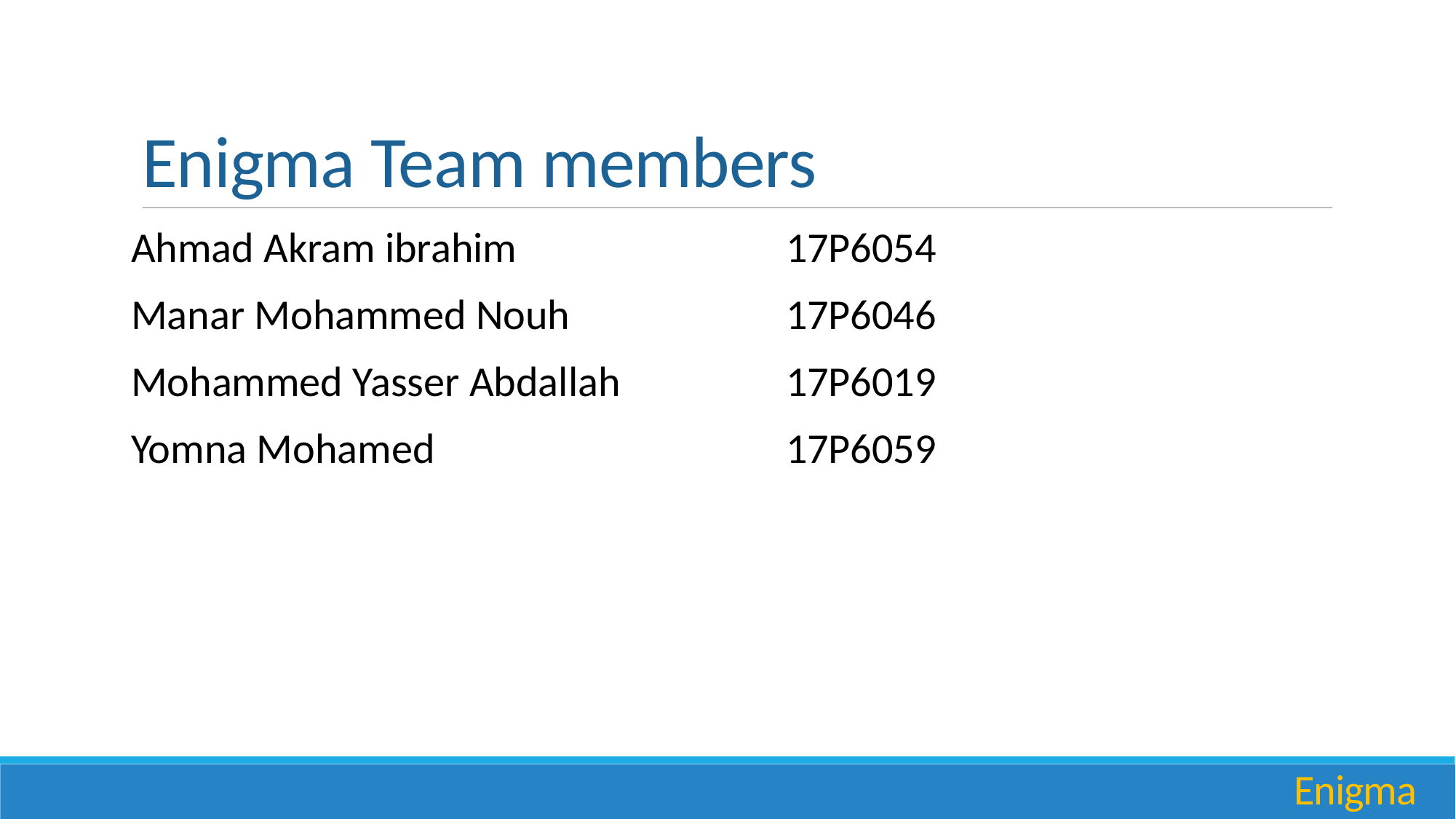

# Enigma Team members
Ahmad Akram ibrahim			17P6054
Manar Mohammed Nouh 		17P6046
Mohammed Yasser Abdallah		17P6019
Yomna Mohamed				17P6059
Enigma